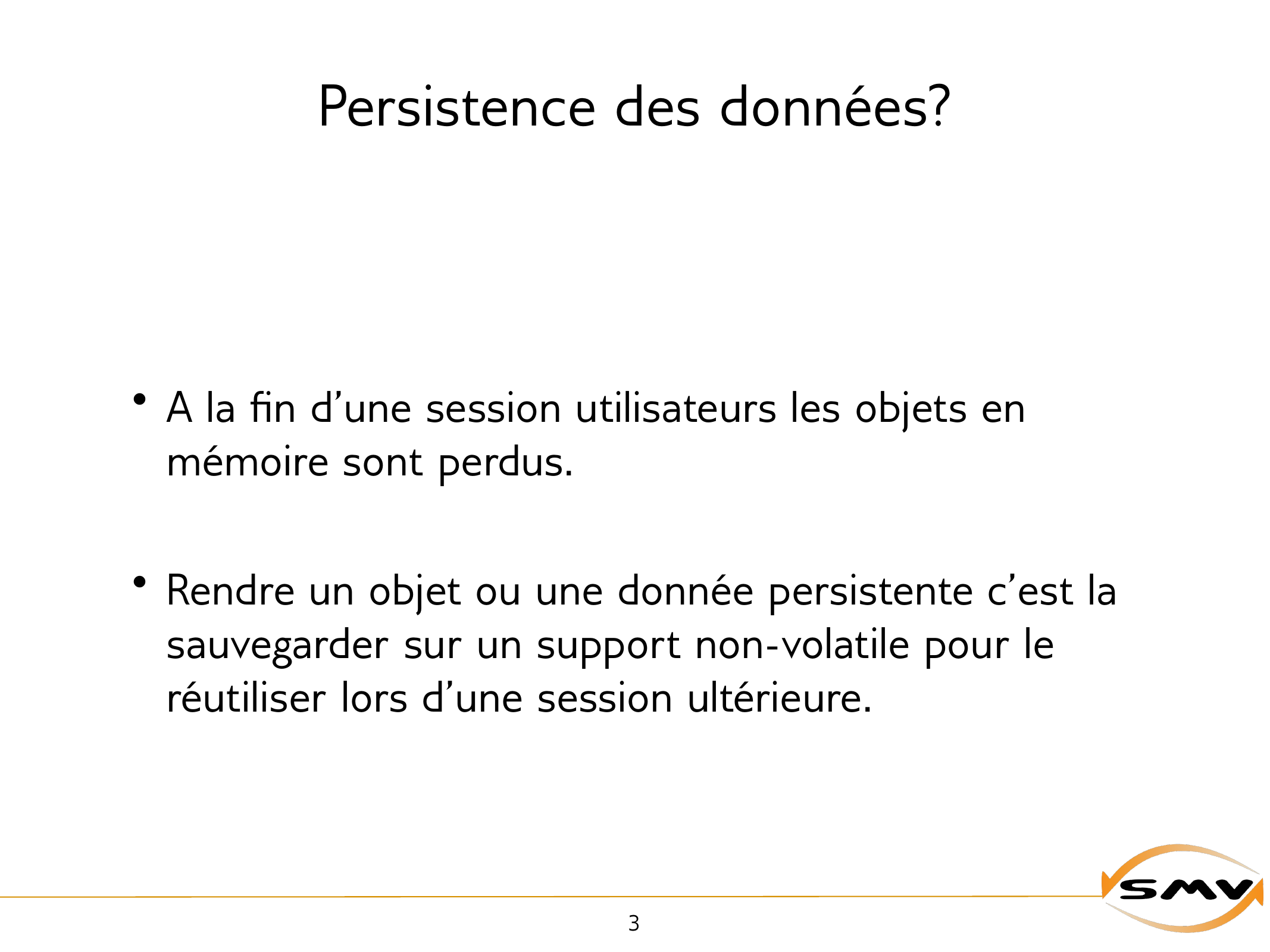

# Persistence des données?
A la fin d’une session utilisateurs les objets en mémoire sont perdus.

Rendre un objet ou une donnée persistente c’est la sauvegarder sur un support non-volatile pour le réutiliser lors d’une session ultérieure.
3